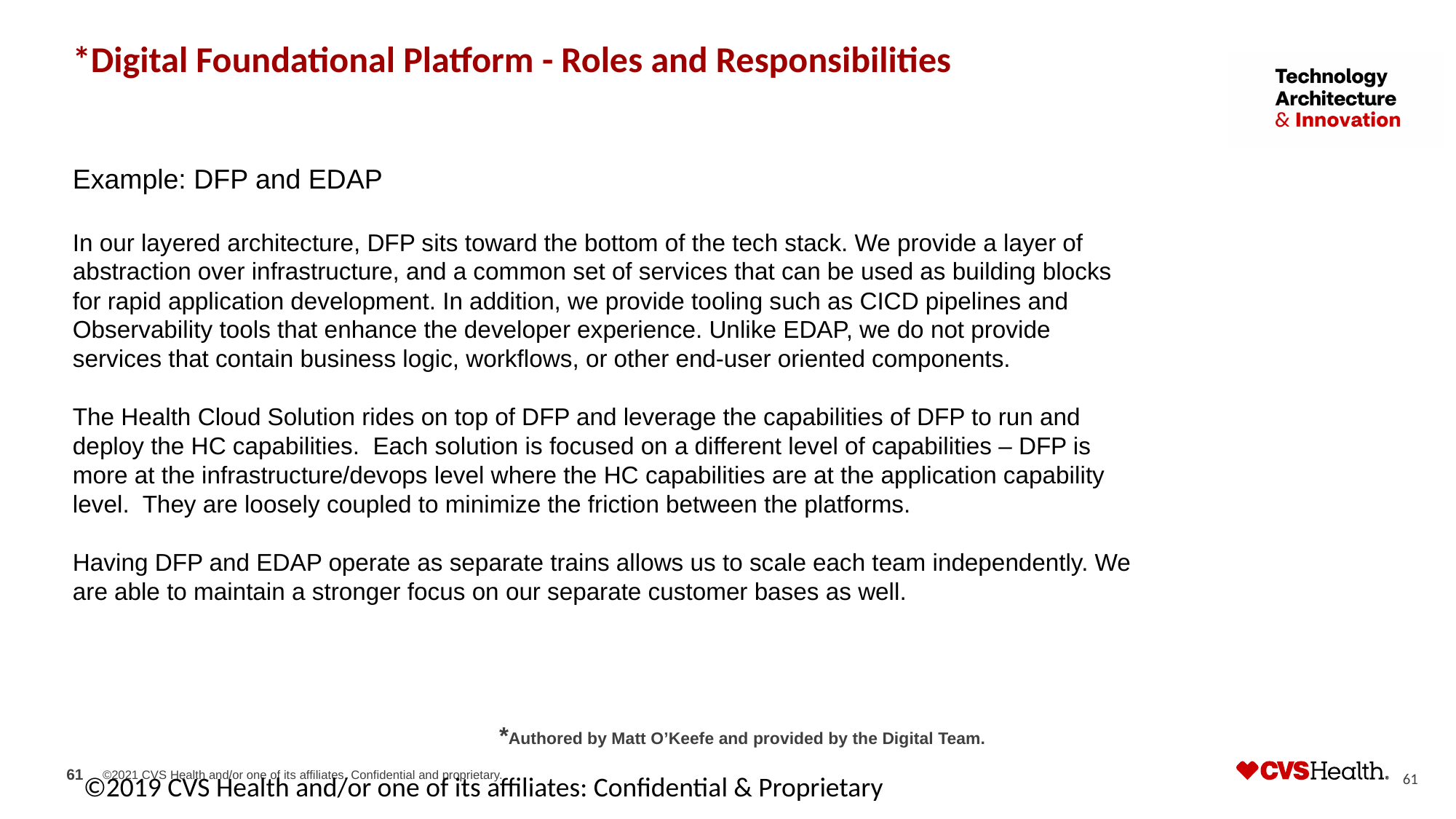

# *Digital Foundational Platform - Roles and Responsibilities
Example: DFP and EDAP
In our layered architecture, DFP sits toward the bottom of the tech stack. We provide a layer of abstraction over infrastructure, and a common set of services that can be used as building blocks for rapid application development. In addition, we provide tooling such as CICD pipelines and Observability tools that enhance the developer experience. Unlike EDAP, we do not provide services that contain business logic, workflows, or other end-user oriented components.

The Health Cloud Solution rides on top of DFP and leverage the capabilities of DFP to run and deploy the HC capabilities.  Each solution is focused on a different level of capabilities – DFP is more at the infrastructure/devops level where the HC capabilities are at the application capability level.  They are loosely coupled to minimize the friction between the platforms.

Having DFP and EDAP operate as separate trains allows us to scale each team independently. We are able to maintain a stronger focus on our separate customer bases as well.

*Authored by Matt O’Keefe and provided by the Digital Team.
©2019 CVS Health and/or one of its affiliates: Confidential & Proprietary
61